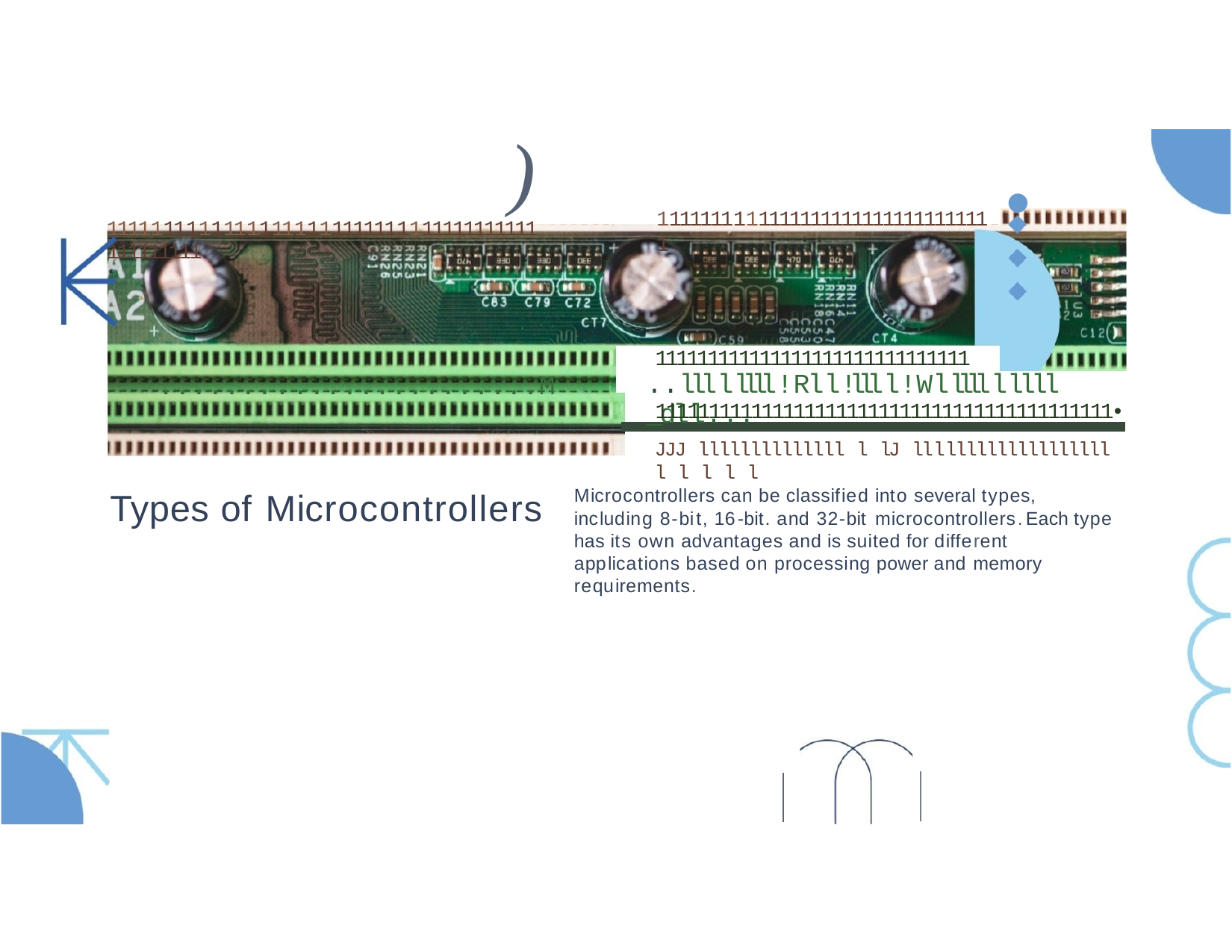

)
11111111111111111111111111111111111111111111111

•
11111111111111111111111111111111

111111111111111111111111111111
..llllllll!Rll!llll!Wllllllllll	_dll...
.......................M
1111111111111111111111111111111111111111111•
JJJ llllllllllllll l lJ lllllllllllllllllll l l l l l

Microcontrollers can be classified into several types, including 8-bit, 16-bit. and 32-bit microcontrollers.Each type has its own advantages and is suited for different applications based on processing power and memory requirements.
Types of Microcontrollers